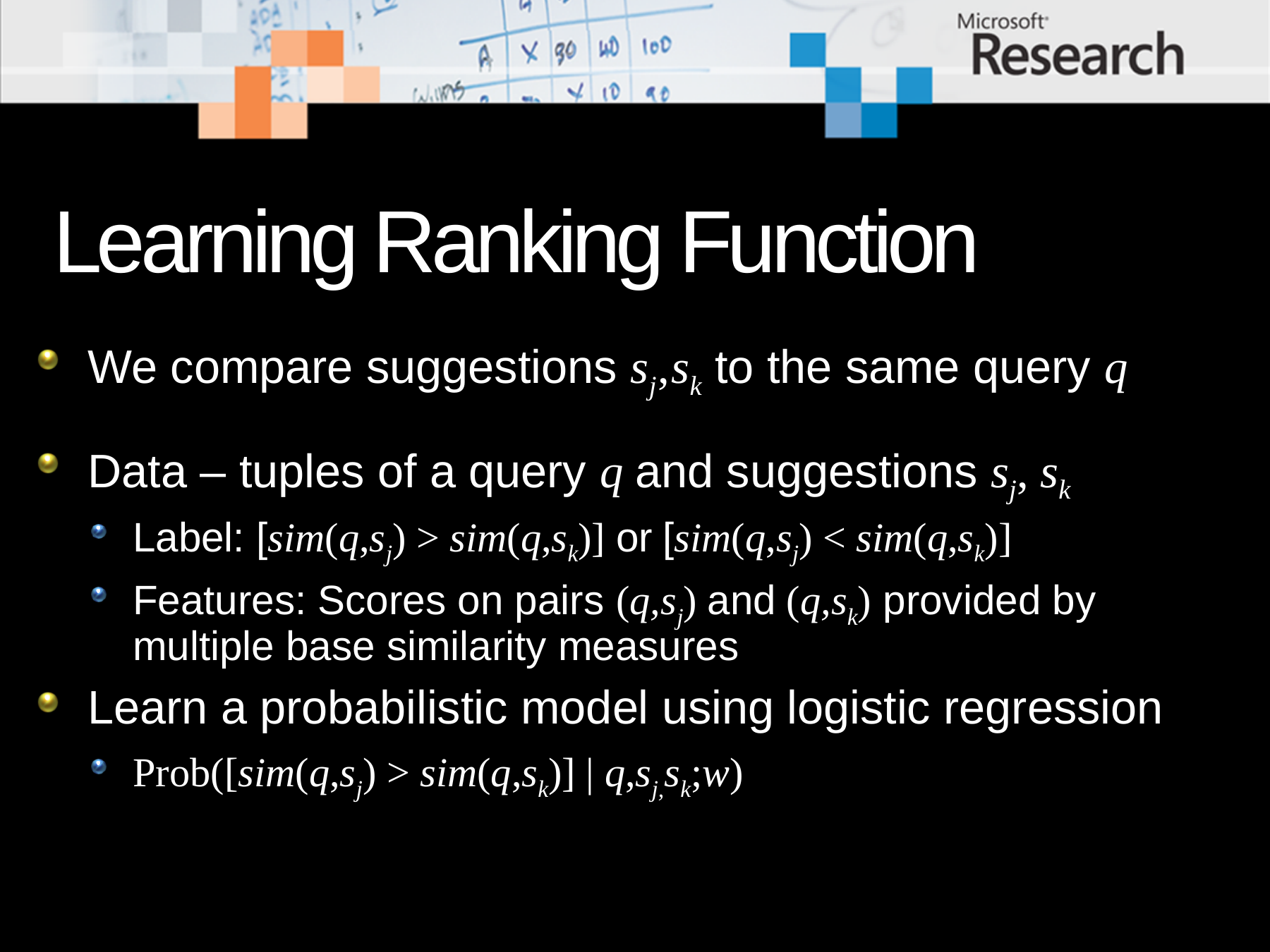

# Learning Ranking Function
We compare suggestions sj , sk to the same query q

Data – tuples of a query q and suggestions sj, sk
Label: [sim(q,sj) > sim(q,sk)] or [sim(q,sj) < sim(q,sk)]
Features: Scores on pairs (q,sj) and (q,sk) provided by multiple base similarity measures
Learn a probabilistic model using logistic regression
Prob([sim(q,sj) > sim(q,sk)] | q,sj,sk;w)